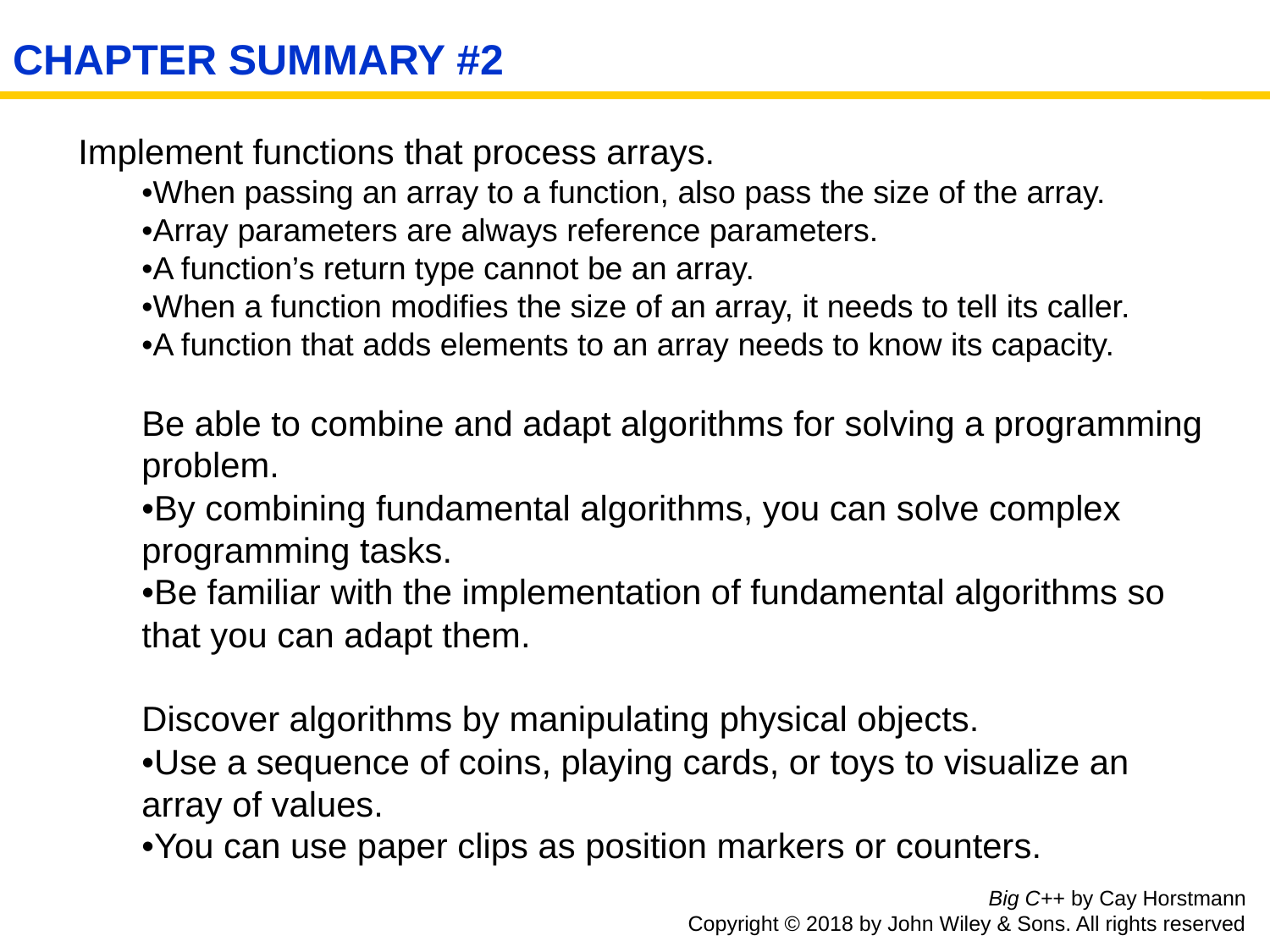

# CHAPTER SUMMARY #2
Implement functions that process arrays.
•When passing an array to a function, also pass the size of the array.
•Array parameters are always reference parameters.
•A function’s return type cannot be an array.
•When a function modifies the size of an array, it needs to tell its caller.
•A function that adds elements to an array needs to know its capacity.

Be able to combine and adapt algorithms for solving a programming problem.
•By combining fundamental algorithms, you can solve complex programming tasks.
•Be familiar with the implementation of fundamental algorithms so that you can adapt them.

Discover algorithms by manipulating physical objects.
•Use a sequence of coins, playing cards, or toys to visualize an array of values.
•You can use paper clips as position markers or counters.
Big C++ by Cay Horstmann
Copyright © 2018 by John Wiley & Sons. All rights reserved